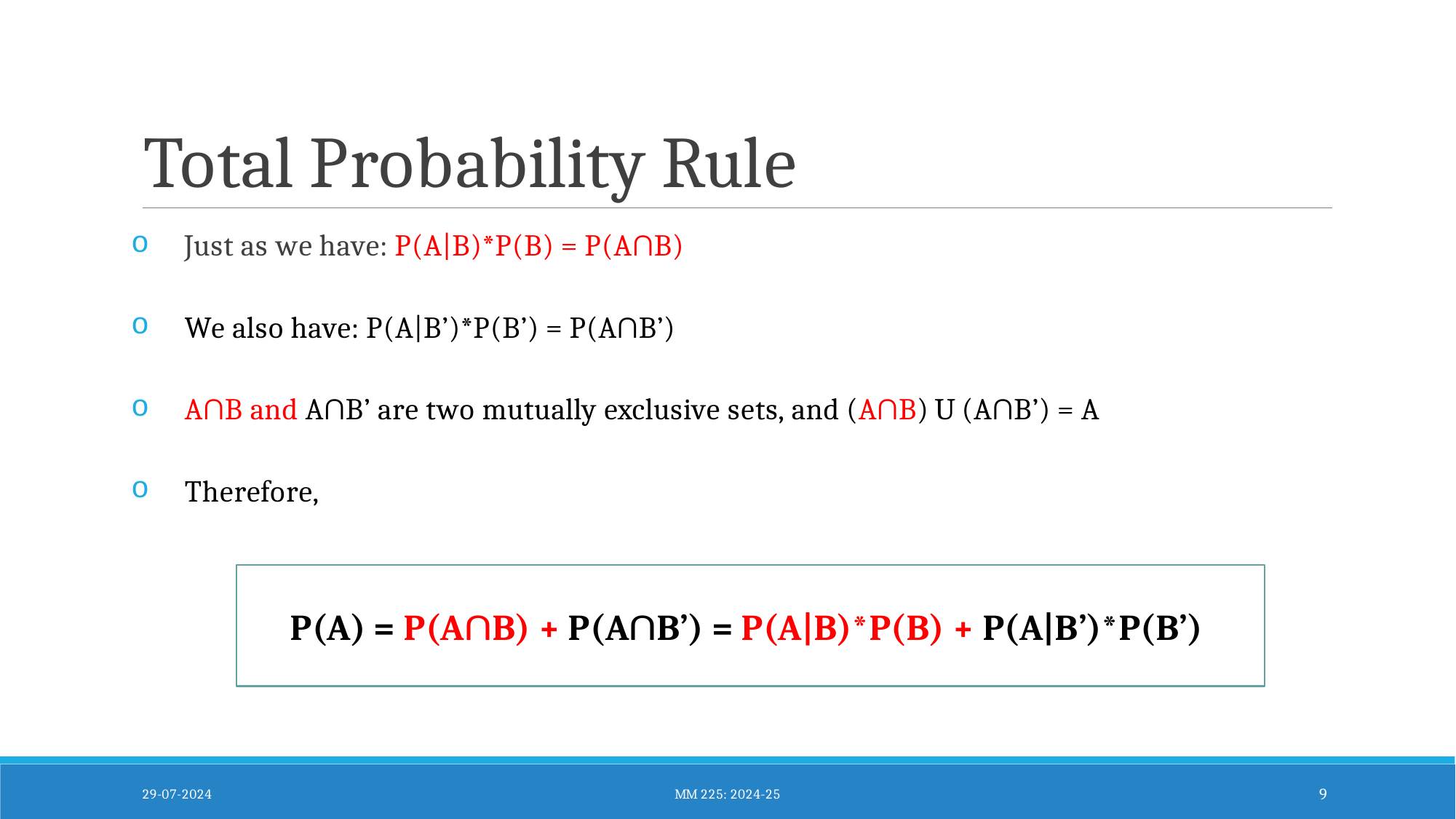

# Total Probability Rule
Just as we have: P(A|B)*P(B) = P(A∩B)
We also have: P(A|B’)*P(B’) = P(A∩B’)
A∩B and A∩B’ are two mutually exclusive sets, and (A∩B) U (A∩B’) = A
Therefore,

P(A) = P(A∩B) + P(A∩B’) = P(A|B)*P(B) + P(A|B’)*P(B’)
29-07-2024
MM 225: 2024-25
9